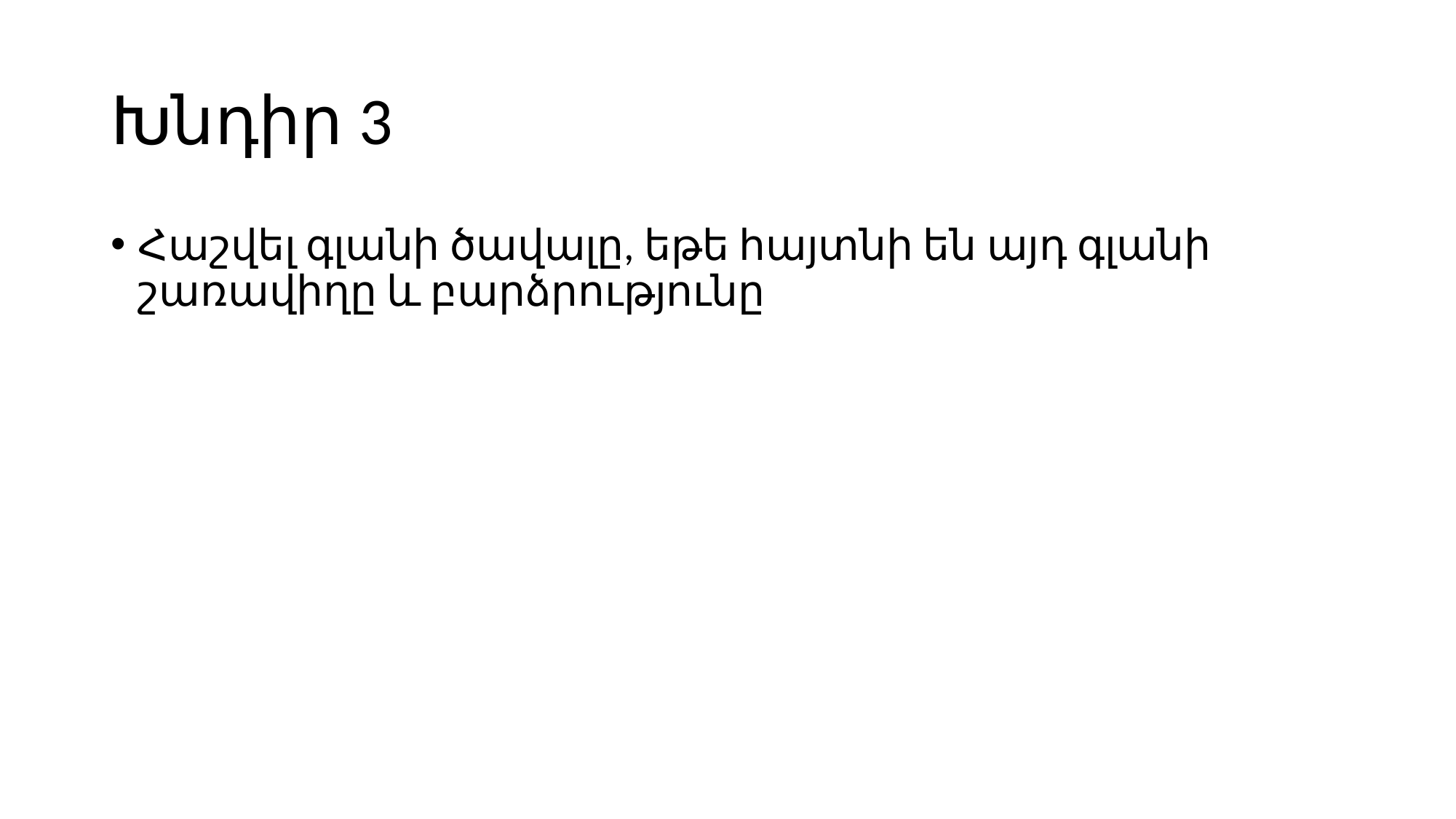

# Խնդիր 3
Հաշվել գլանի ծավալը, եթե հայտնի են այդ գլանի շառավիղը և բարձրությունը